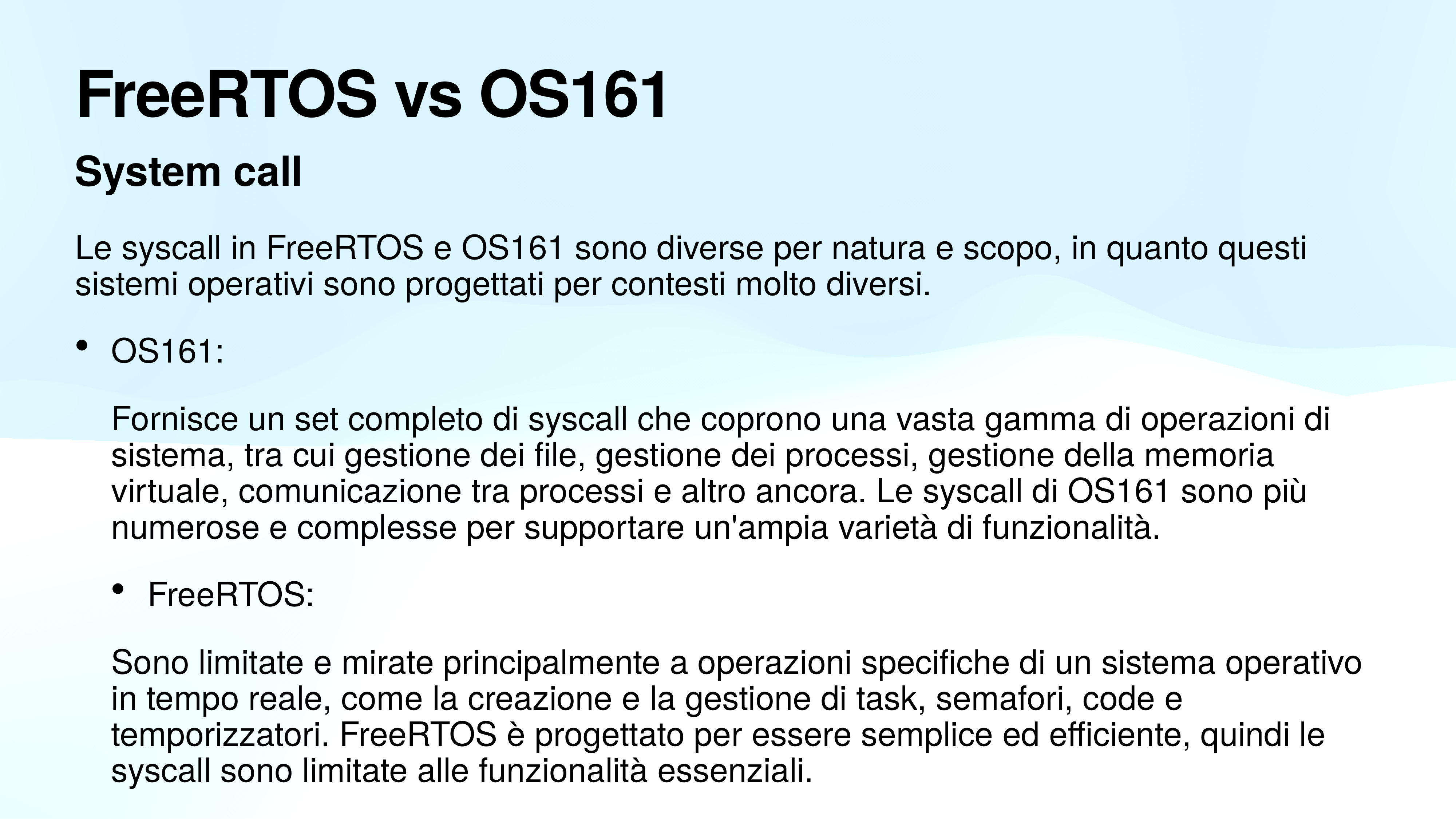

# FreeRTOS vs OS161
System call
Le syscall in FreeRTOS e OS161 sono diverse per natura e scopo, in quanto questi sistemi operativi sono progettati per contesti molto diversi.
OS161:
Fornisce un set completo di syscall che coprono una vasta gamma di operazioni di sistema, tra cui gestione dei file, gestione dei processi, gestione della memoria virtuale, comunicazione tra processi e altro ancora. Le syscall di OS161 sono più numerose e complesse per supportare un'ampia varietà di funzionalità.
FreeRTOS:
Sono limitate e mirate principalmente a operazioni specifiche di un sistema operativo in tempo reale, come la creazione e la gestione di task, semafori, code e temporizzatori. FreeRTOS è progettato per essere semplice ed efficiente, quindi le syscall sono limitate alle funzionalità essenziali.